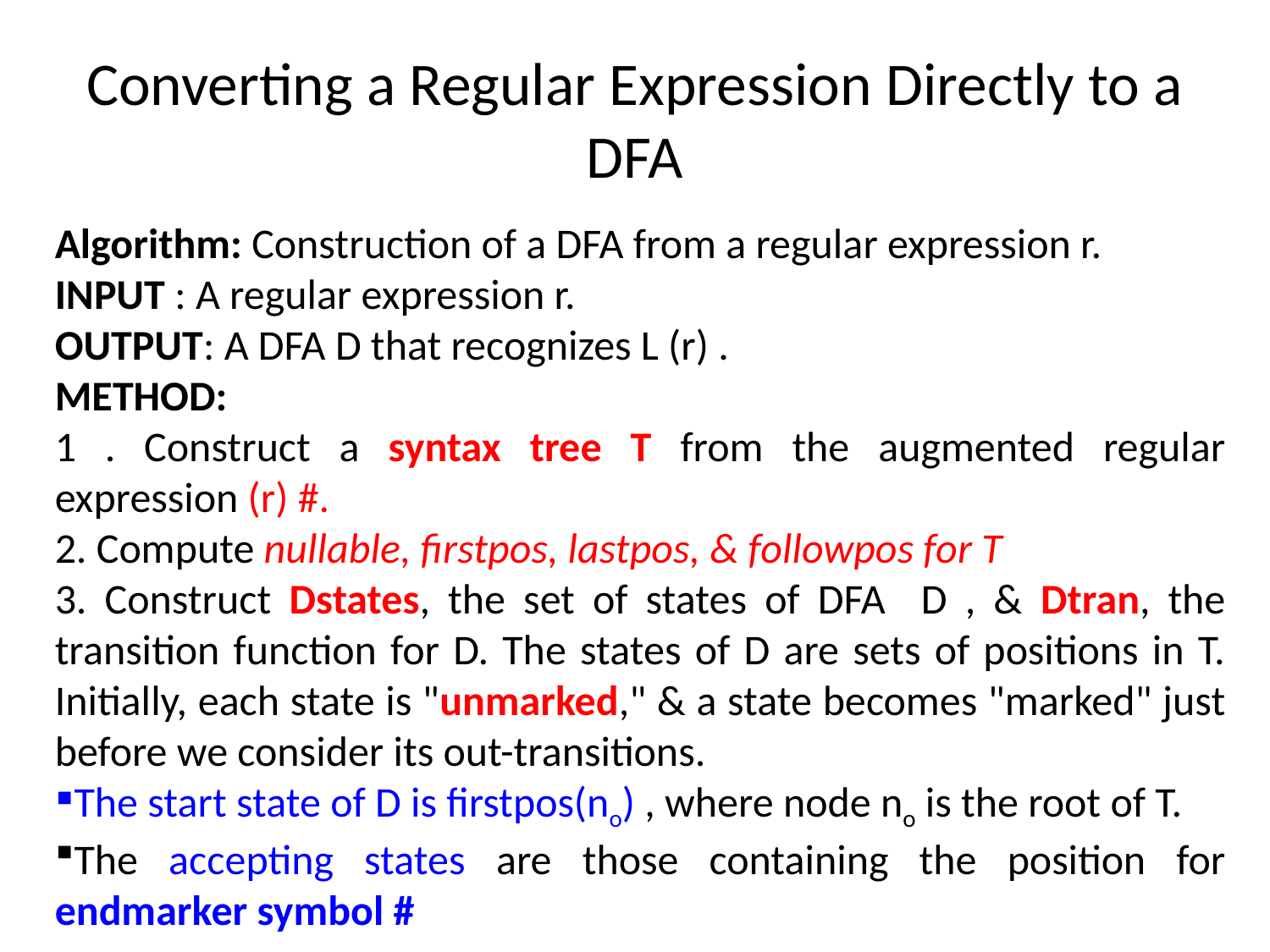

# Converting a Regular Expression Directly to a DFA
Algorithm: Construction of a DFA from a regular expression r.
INPUT : A regular expression r.
OUTPUT: A DFA D that recognizes L (r) .
METHOD:
1 . Construct a syntax tree T from the augmented regular expression (r) #.
2. Compute nullable, firstpos, lastpos, & followpos for T
3. Construct Dstates, the set of states of DFA  D , & Dtran, the transition function for D. The states of D are sets of positions in T. Initially, each state is "unmarked," & a state becomes "marked" just before we consider its out-transitions.
The start state of D is firstpos(no) , where node no is the root of T.
The accepting states are those containing the position for endmarker symbol #